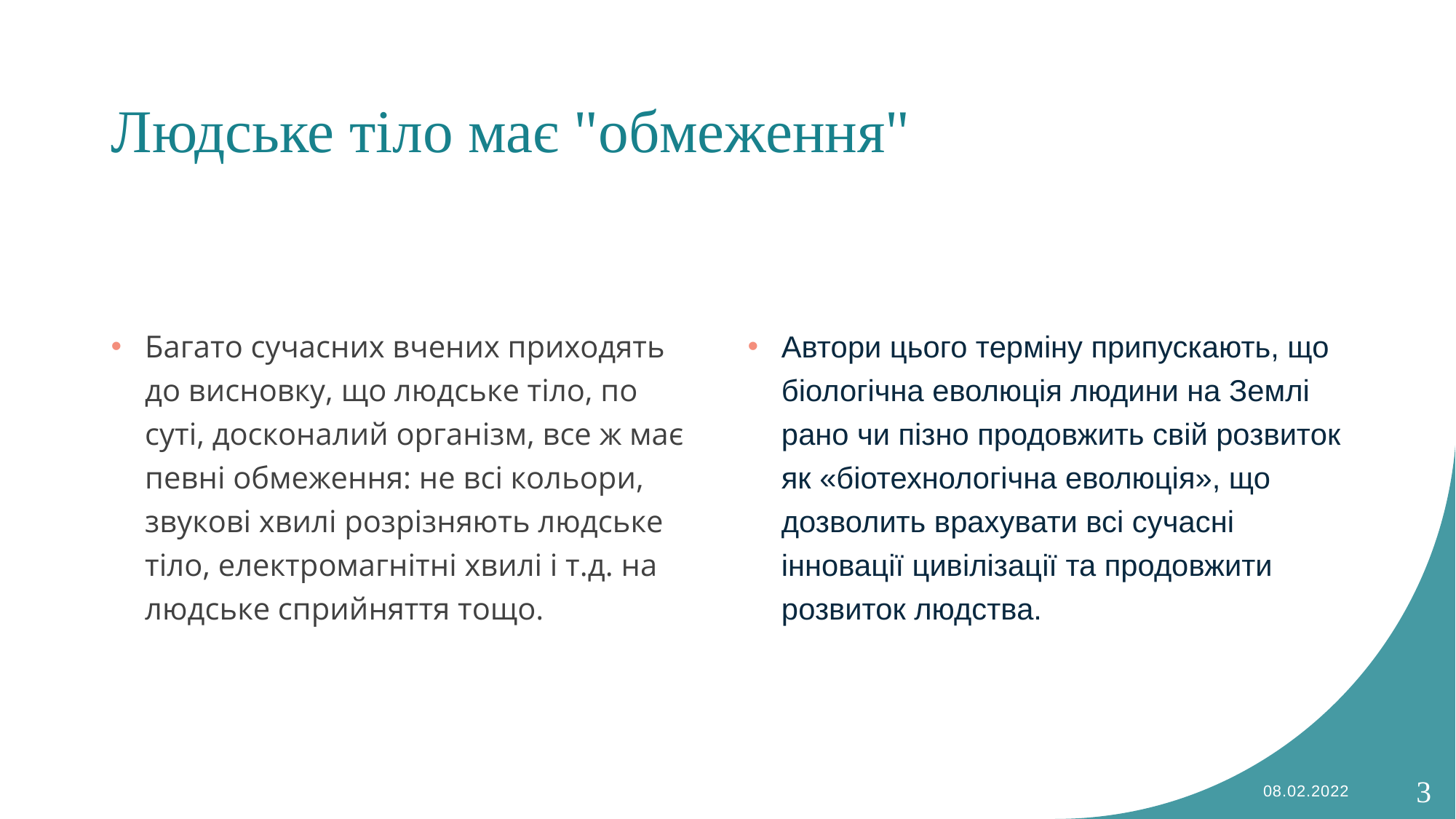

# Людське тіло має "обмеження"

Багато сучасних вчених приходять до висновку, що людське тіло, по суті, досконалий організм, все ж має певні обмеження: не всі кольори, звукові хвилі розрізняють людське тіло, електромагнітні хвилі і т.д. на людське сприйняття тощо.
Автори цього терміну припускають, що біологічна еволюція людини на Землі рано чи пізно продовжить свій розвиток як «біотехнологічна еволюція», що дозволить врахувати всі сучасні інновації цивілізації та продовжити розвиток людства.
08.02.2022
3